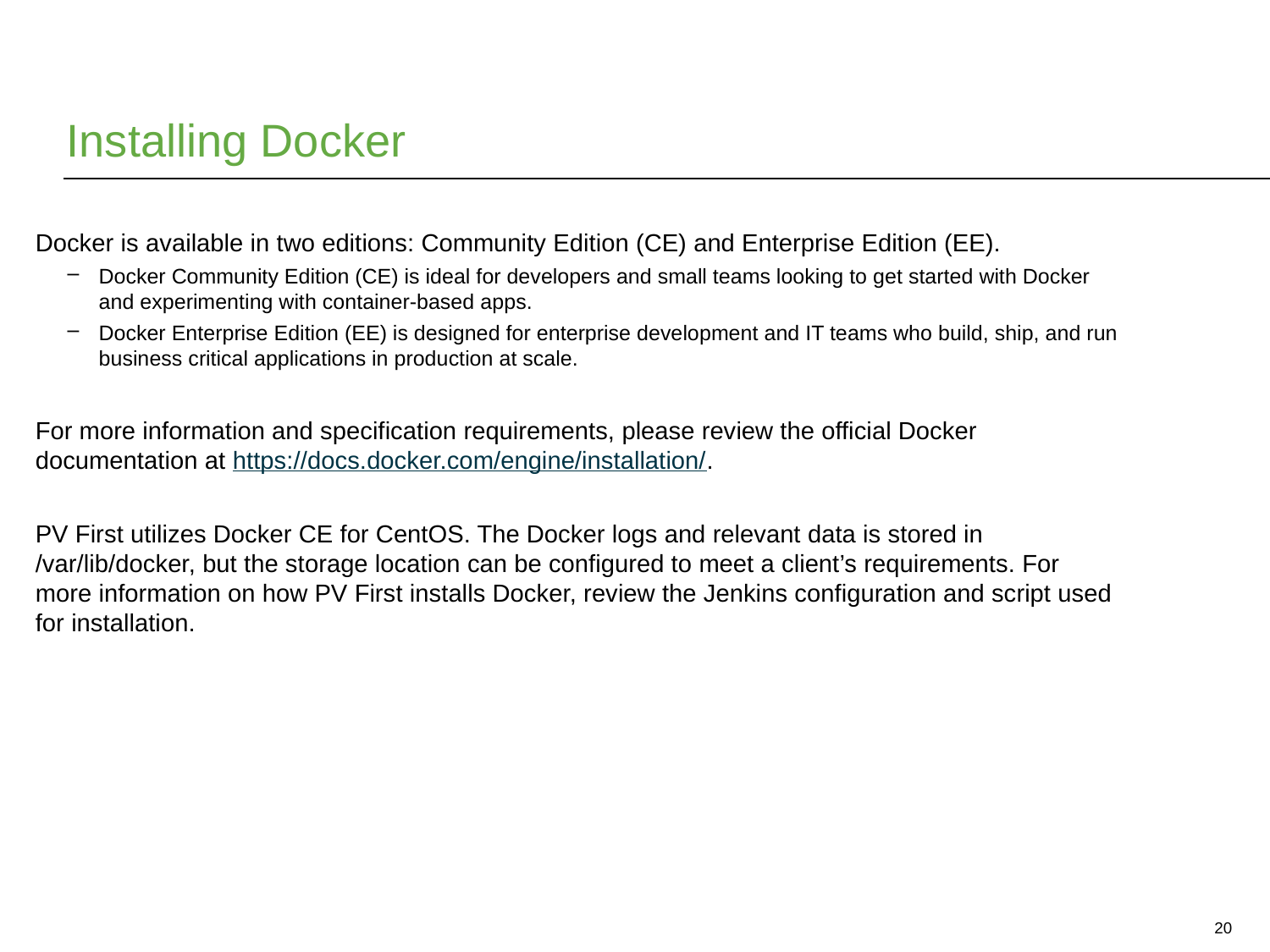

# Installing Docker
Docker is available in two editions: Community Edition (CE) and Enterprise Edition (EE).
Docker Community Edition (CE) is ideal for developers and small teams looking to get started with Docker and experimenting with container-based apps.
Docker Enterprise Edition (EE) is designed for enterprise development and IT teams who build, ship, and run business critical applications in production at scale.

For more information and specification requirements, please review the official Docker documentation at https://docs.docker.com/engine/installation/.

PV First utilizes Docker CE for CentOS. The Docker logs and relevant data is stored in /var/lib/docker, but the storage location can be configured to meet a client’s requirements. For more information on how PV First installs Docker, review the Jenkins configuration and script used for installation.
20